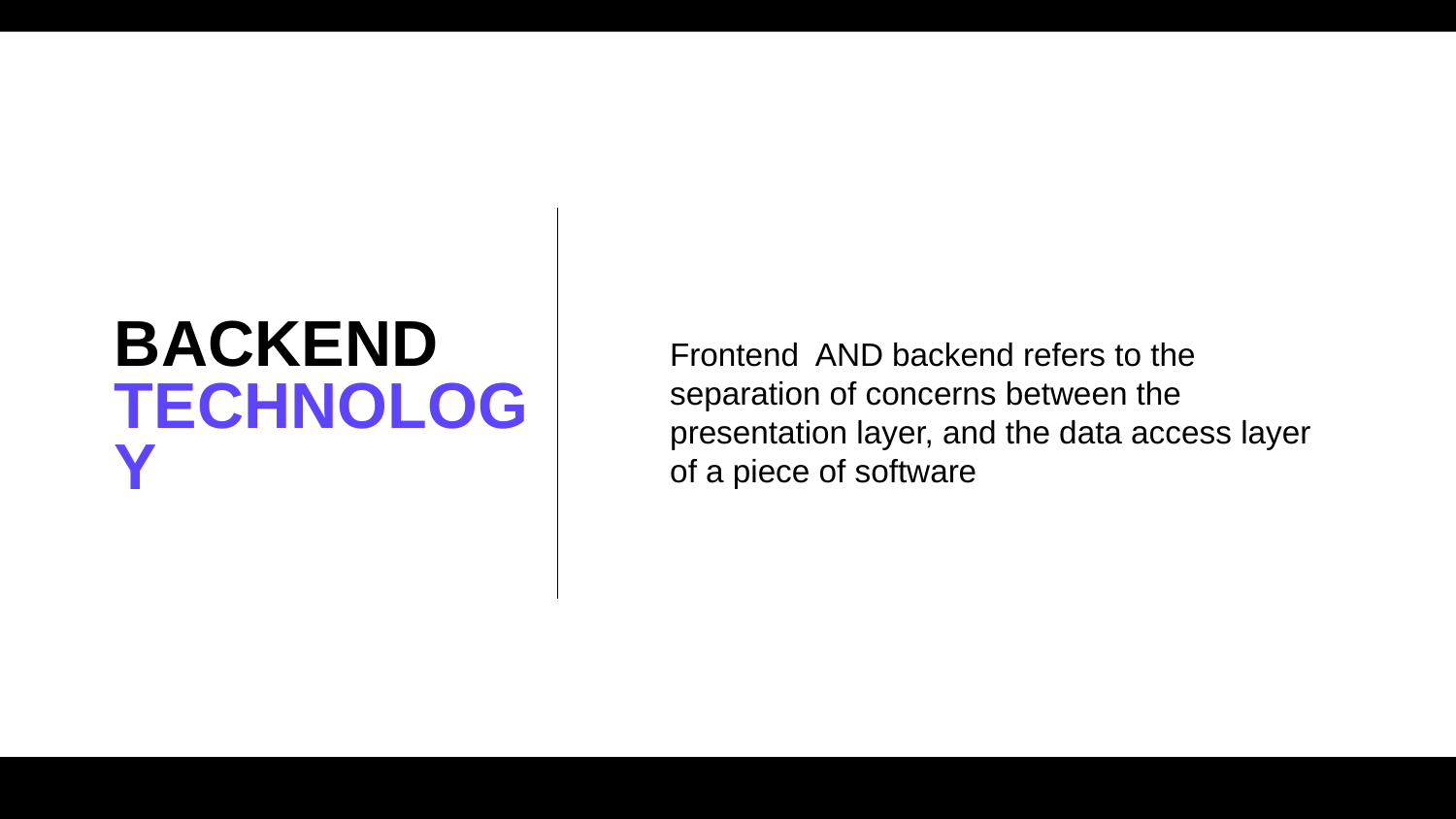

Frontend  AND backend refers to the separation of concerns between the presentation layer, and the data access layer of a piece of software
# BACKEND TECHNOLOGY